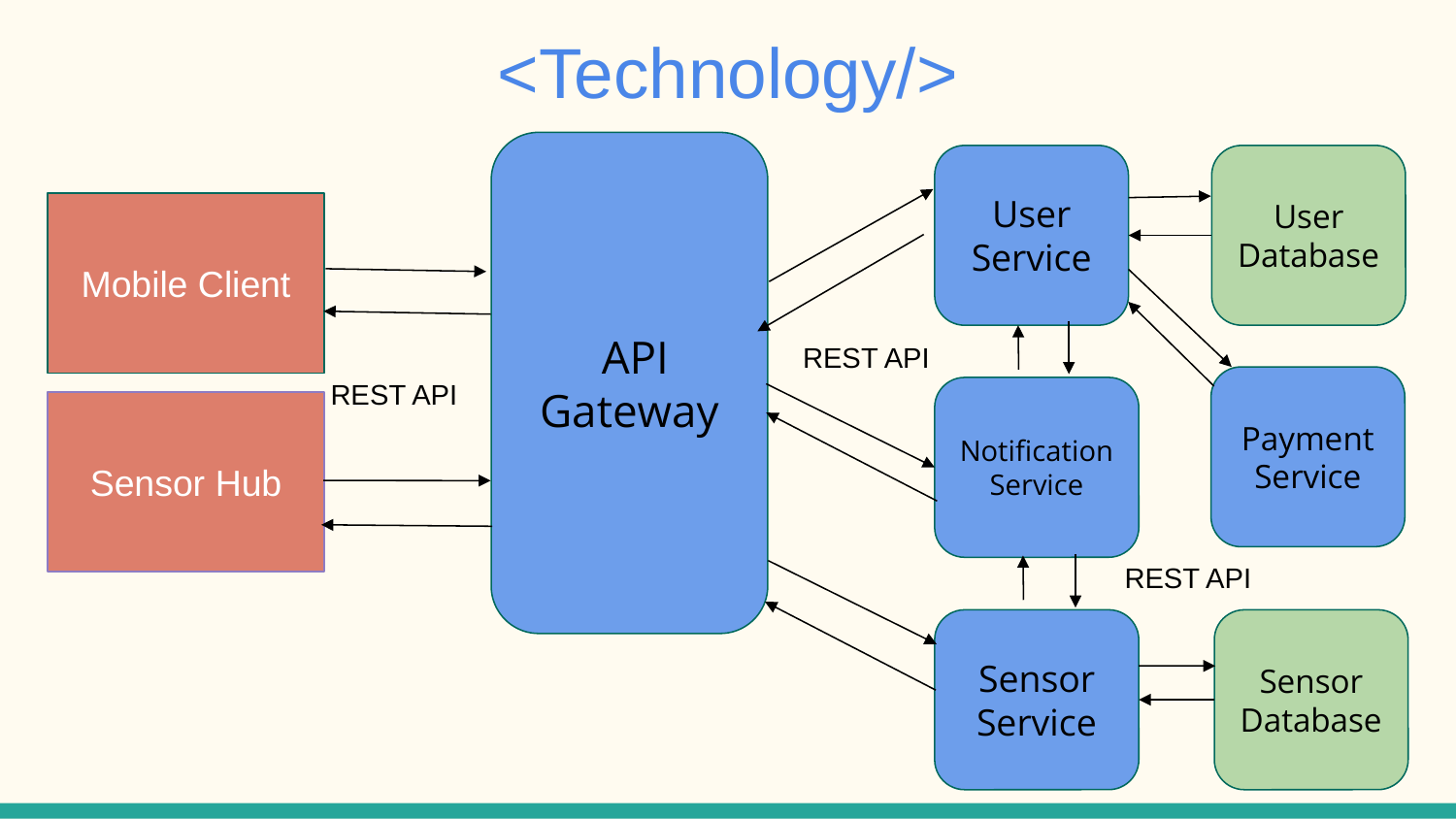

<Technology/>
 API Gateway
User Service
User Database
Mobile Client
REST API
REST API
Payment
Service
Notification Service
Sensor Hub
REST API
Sensor
Service
Sensor Database